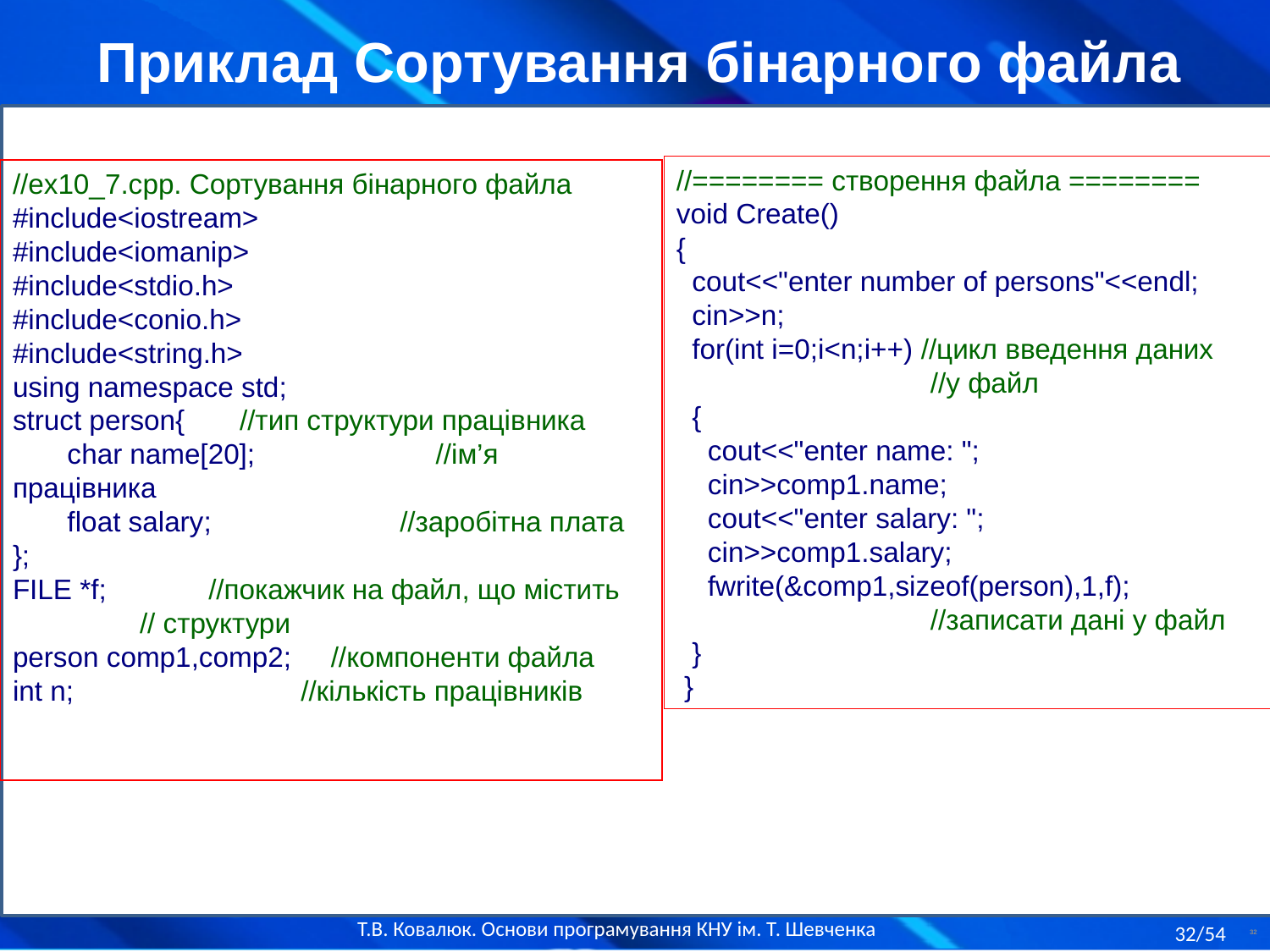

Приклад Сортування бінарного файла
//ex10_7.cpp. Сортування бінарного файла
#include<iostream>
#include<iomanip>
#include<stdio.h>
#include<conio.h>
#include<string.h>
using namespace std;
struct person{       //тип структури працівника
       char name[20];                       //ім’я працівника
       float salary;                        //заробітна плата
};
FILE *f;             //покажчик на файл, що містить
	// структури
person comp1,comp2;     //компоненти файла
int n;                             //кількість працівників
//======== створення файла ========
void Create()
{
  cout<<"enter number of persons"<<endl;
  cin>>n;
  for(int i=0;i<n;i++) //цикл введення даних
		//у файл
  {
    cout<<"enter name: ";
    cin>>comp1.name;
    cout<<"enter salary: ";
    cin>>comp1.salary;
    fwrite(&comp1,sizeof(person),1,f);
		//записати дані у файл
  }
 }
32